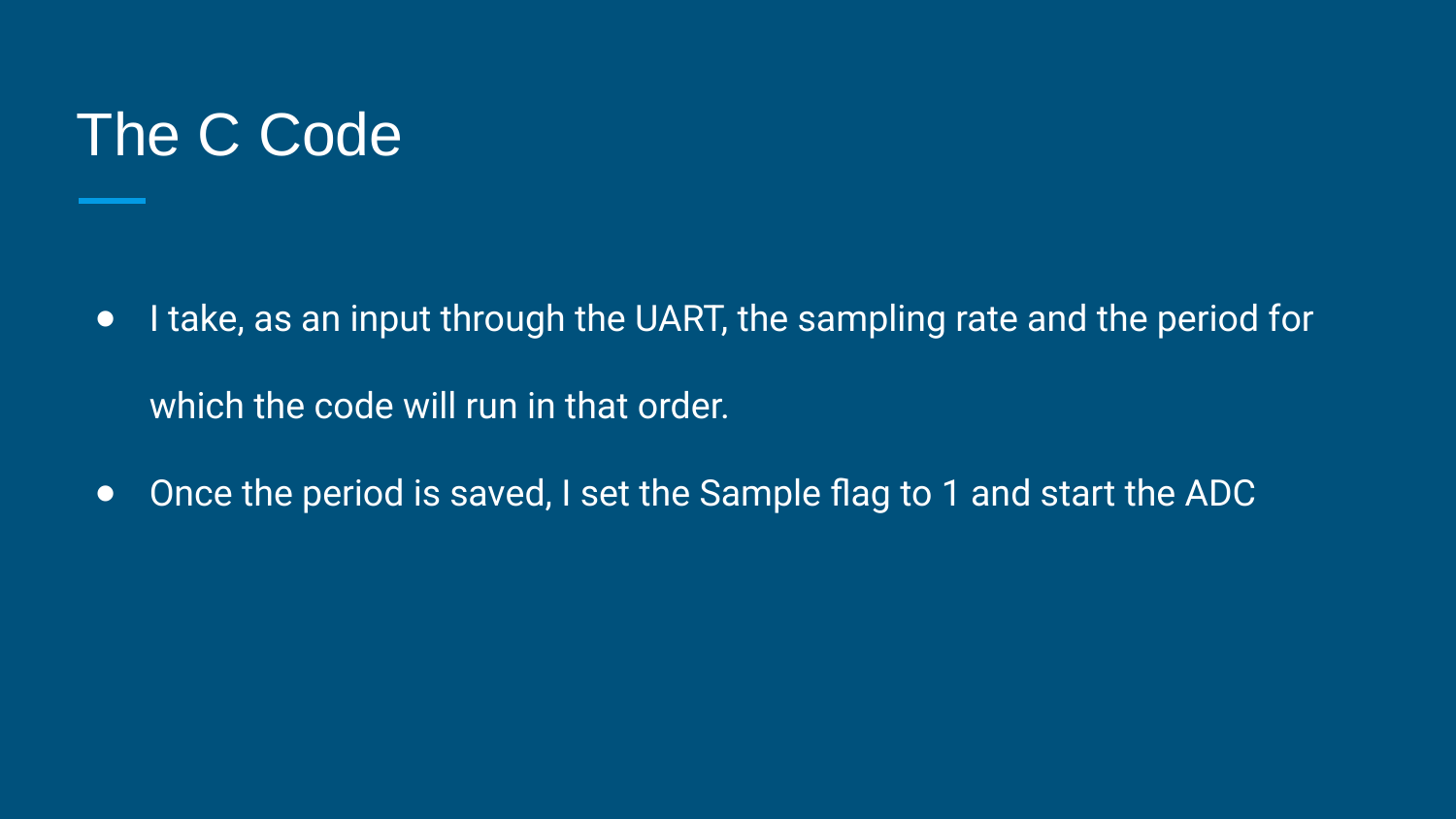

# The C Code
I take, as an input through the UART, the sampling rate and the period for which the code will run in that order.
Once the period is saved, I set the Sample flag to 1 and start the ADC